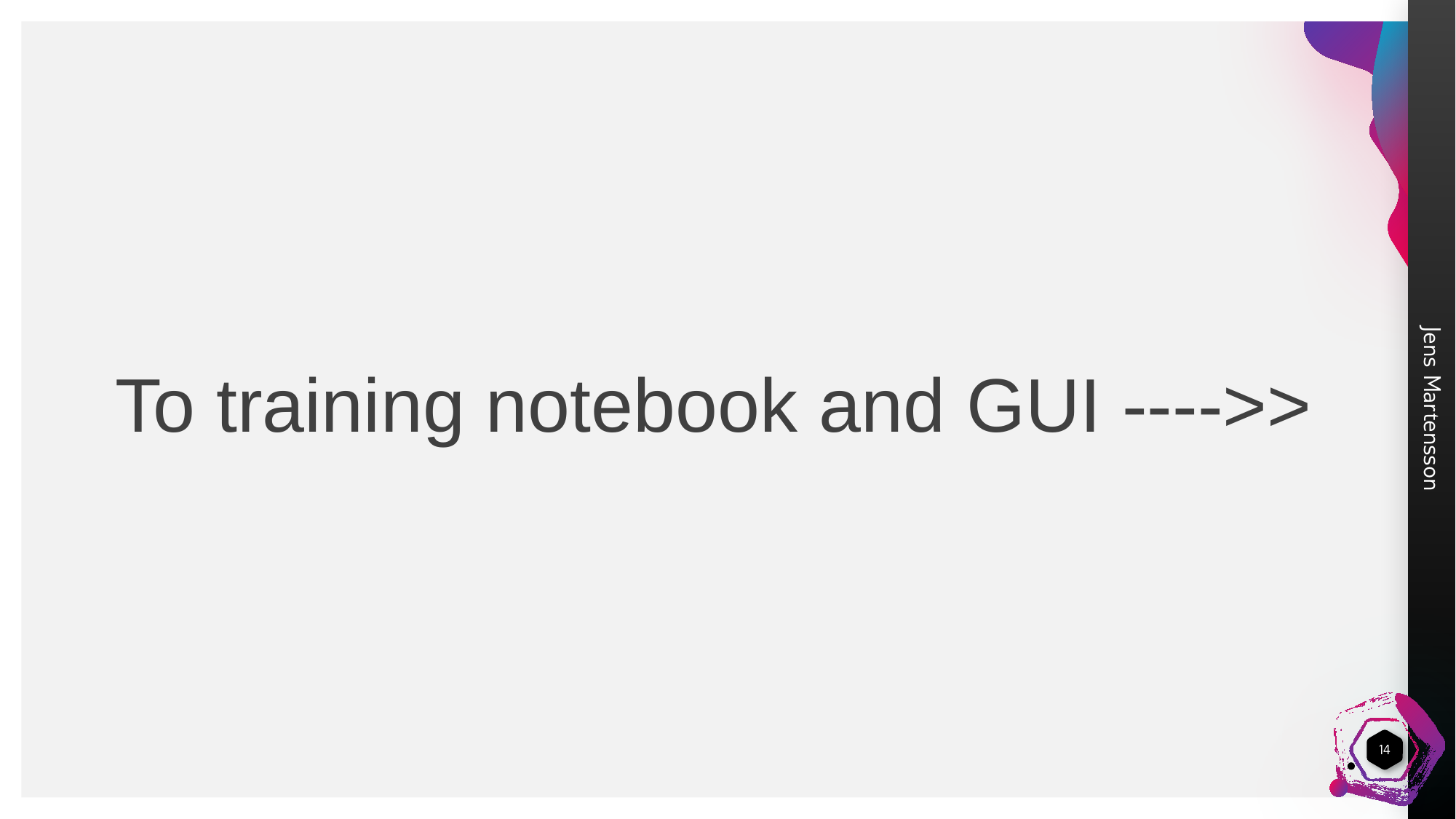

# To training notebook and GUI ---->>
14